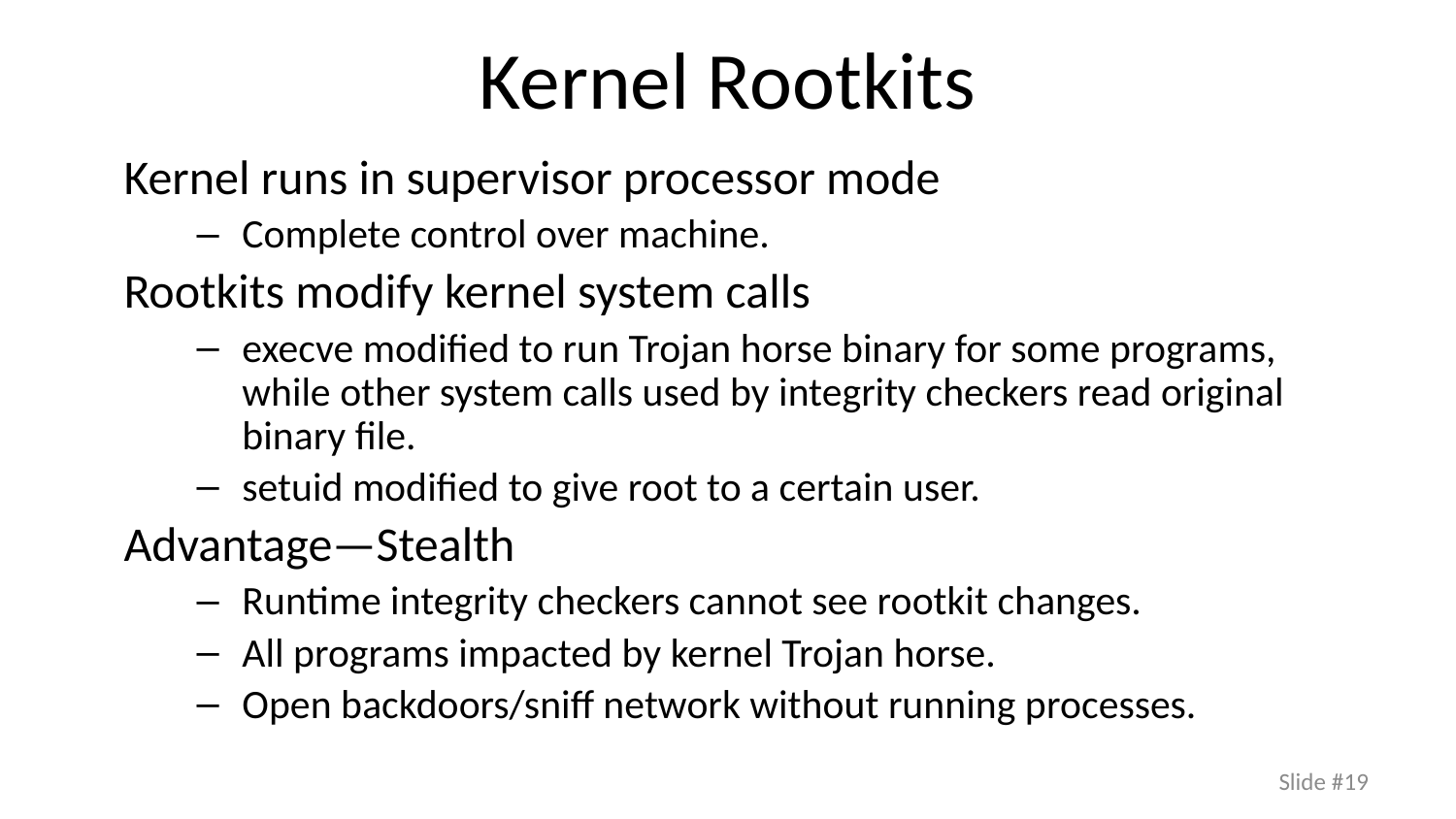

# Kernel Rootkits
Kernel runs in supervisor processor mode
Complete control over machine.
Rootkits modify kernel system calls
execve modified to run Trojan horse binary for some programs, while other system calls used by integrity checkers read original binary file.
setuid modified to give root to a certain user.
Advantage—Stealth
Runtime integrity checkers cannot see rootkit changes.
All programs impacted by kernel Trojan horse.
Open backdoors/sniff network without running processes.
Slide #19